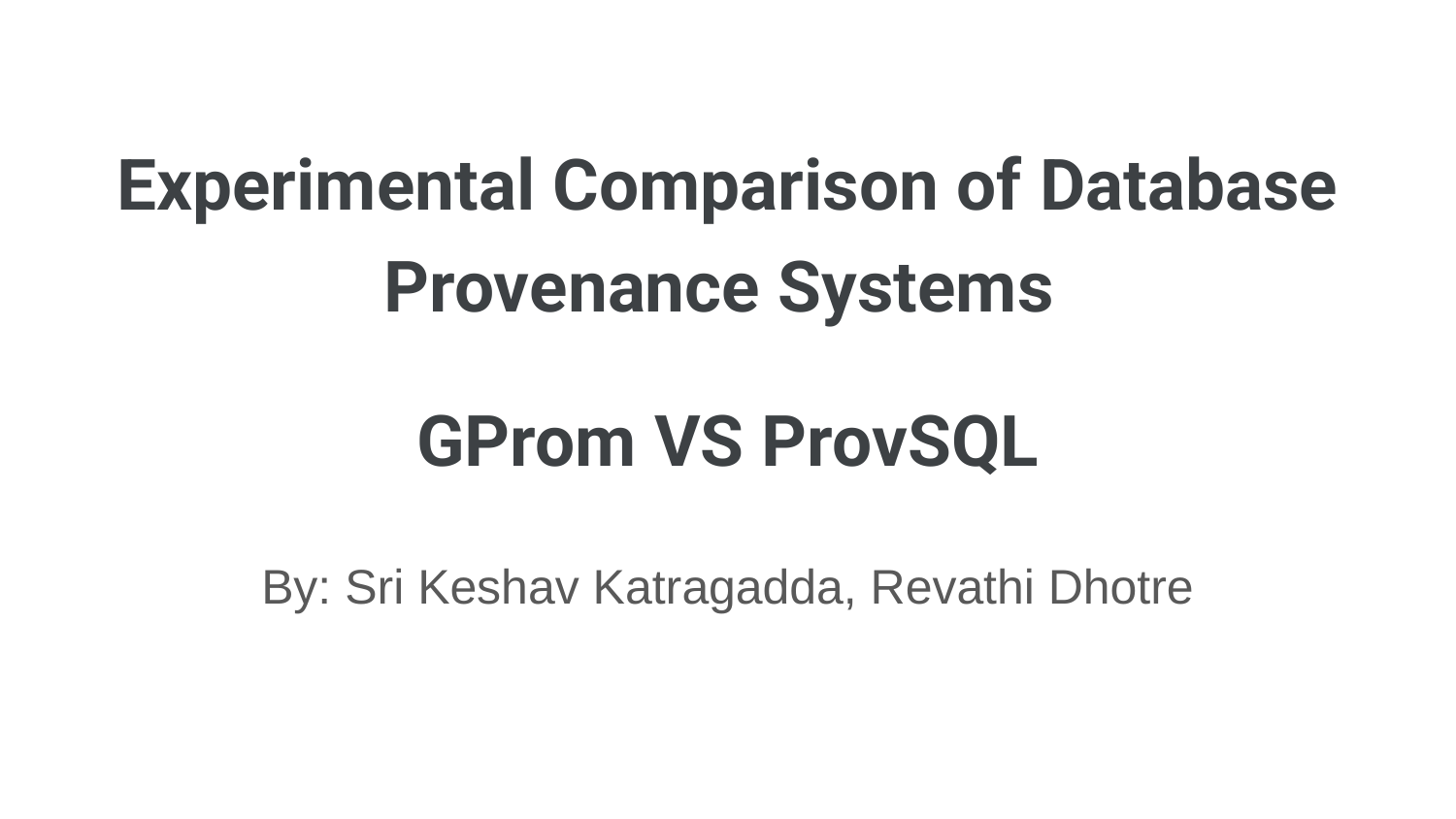

# Experimental Comparison of Database Provenance Systems
GProm VS ProvSQL
By: Sri Keshav Katragadda, Revathi Dhotre